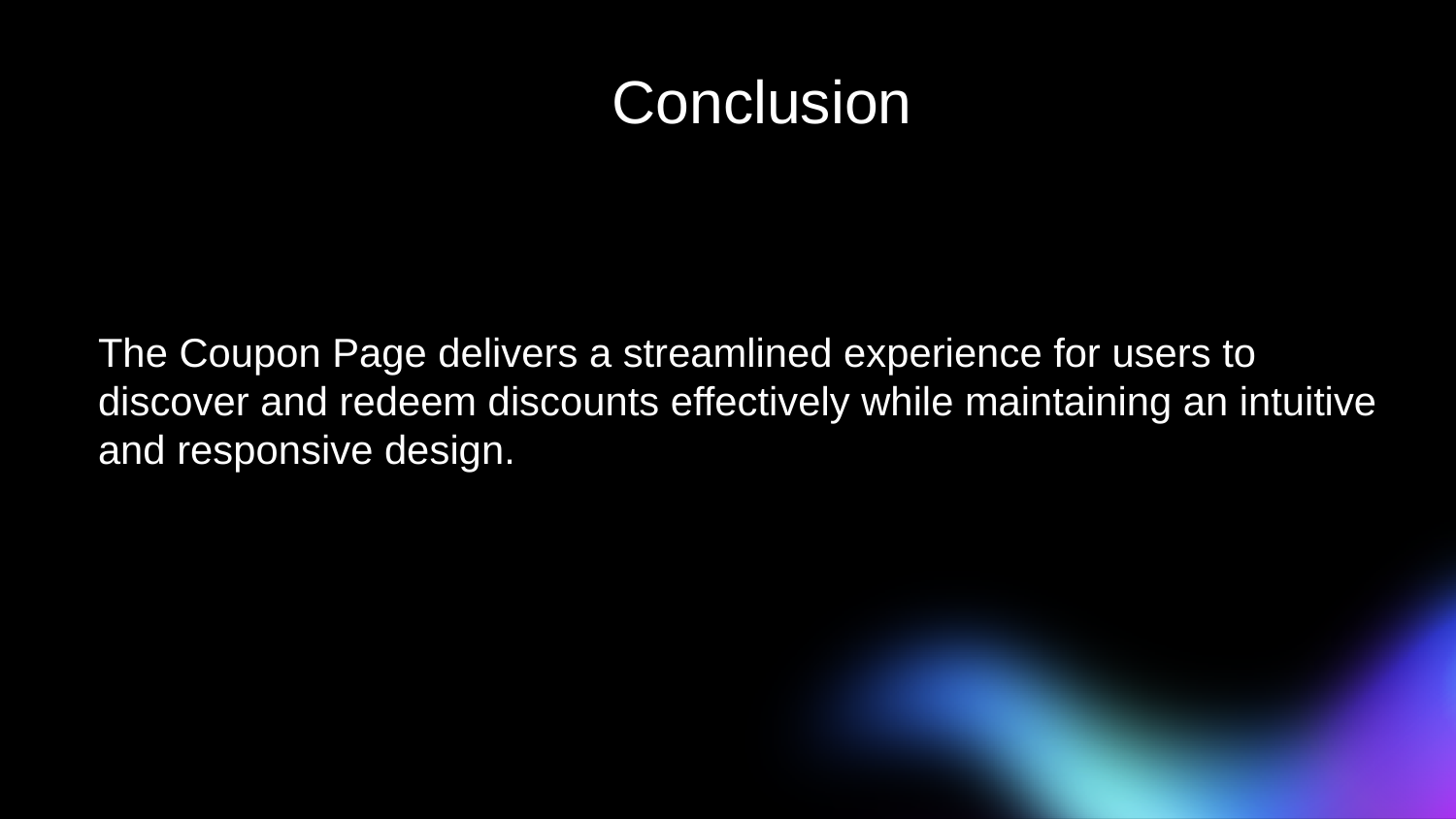

# Conclusion
The Coupon Page delivers a streamlined experience for users to discover and redeem discounts effectively while maintaining an intuitive and responsive design.